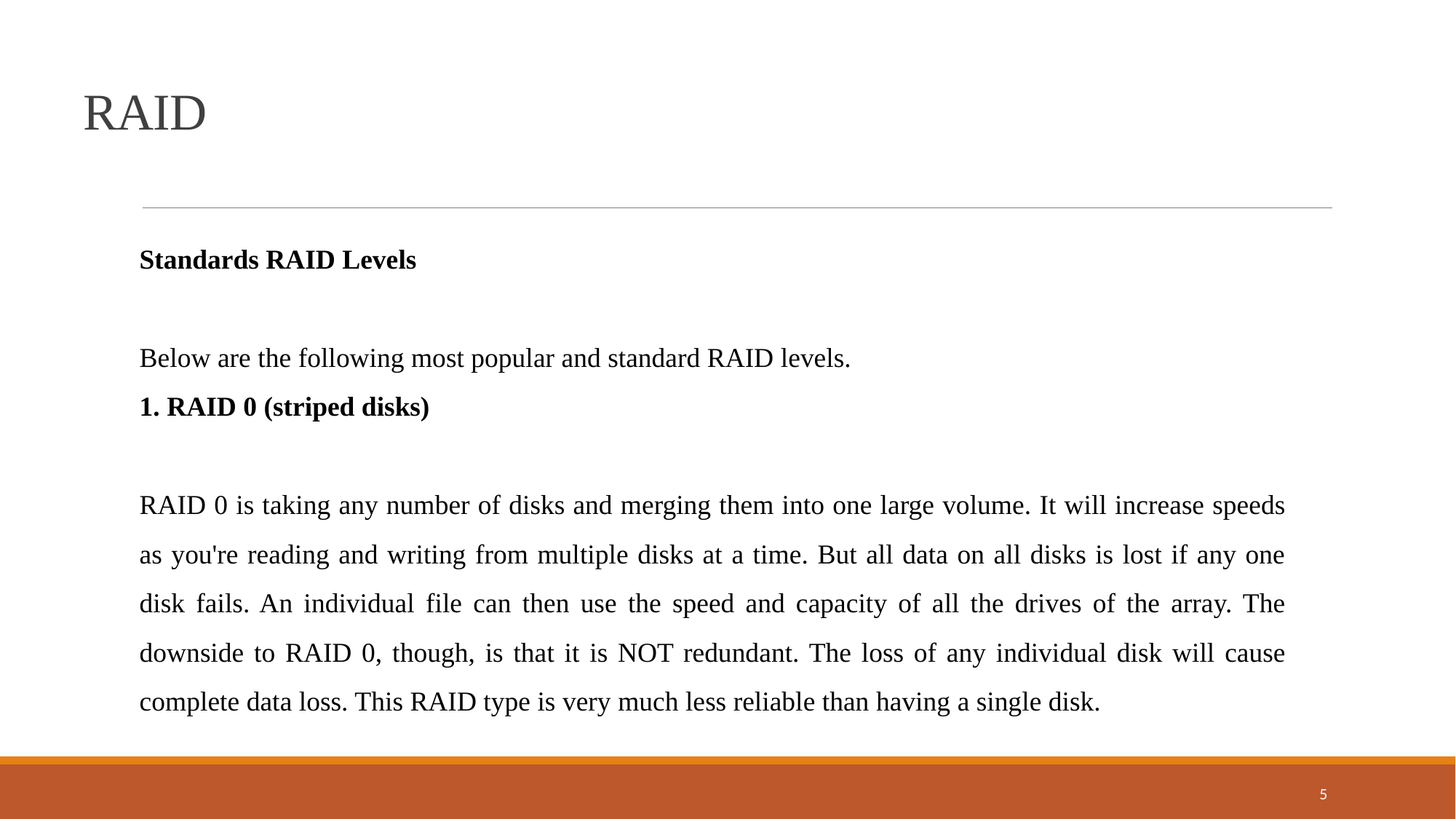

RAID
Standards RAID Levels

Below are the following most popular and standard RAID levels.
1. RAID 0 (striped disks)

RAID 0 is taking any number of disks and merging them into one large volume. It will increase speeds as you're reading and writing from multiple disks at a time. But all data on all disks is lost if any one disk fails. An individual file can then use the speed and capacity of all the drives of the array. The downside to RAID 0, though, is that it is NOT redundant. The loss of any individual disk will cause complete data loss. This RAID type is very much less reliable than having a single disk.
5